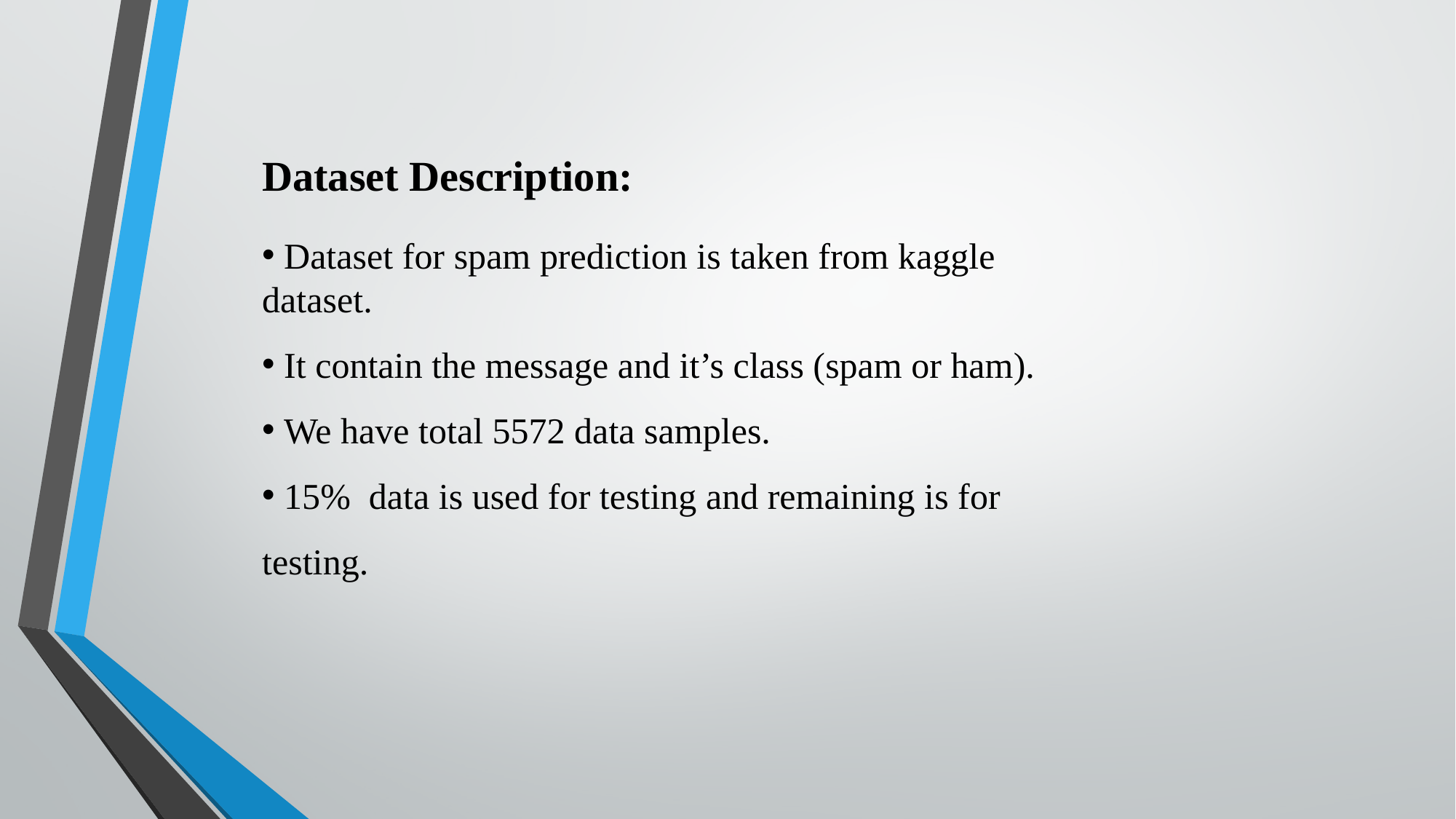

Dataset Description:
 Dataset for spam prediction is taken from kaggle dataset.
 It contain the message and it’s class (spam or ham).
 We have total 5572 data samples.
 15%  data is used for testing and remaining is for testing.